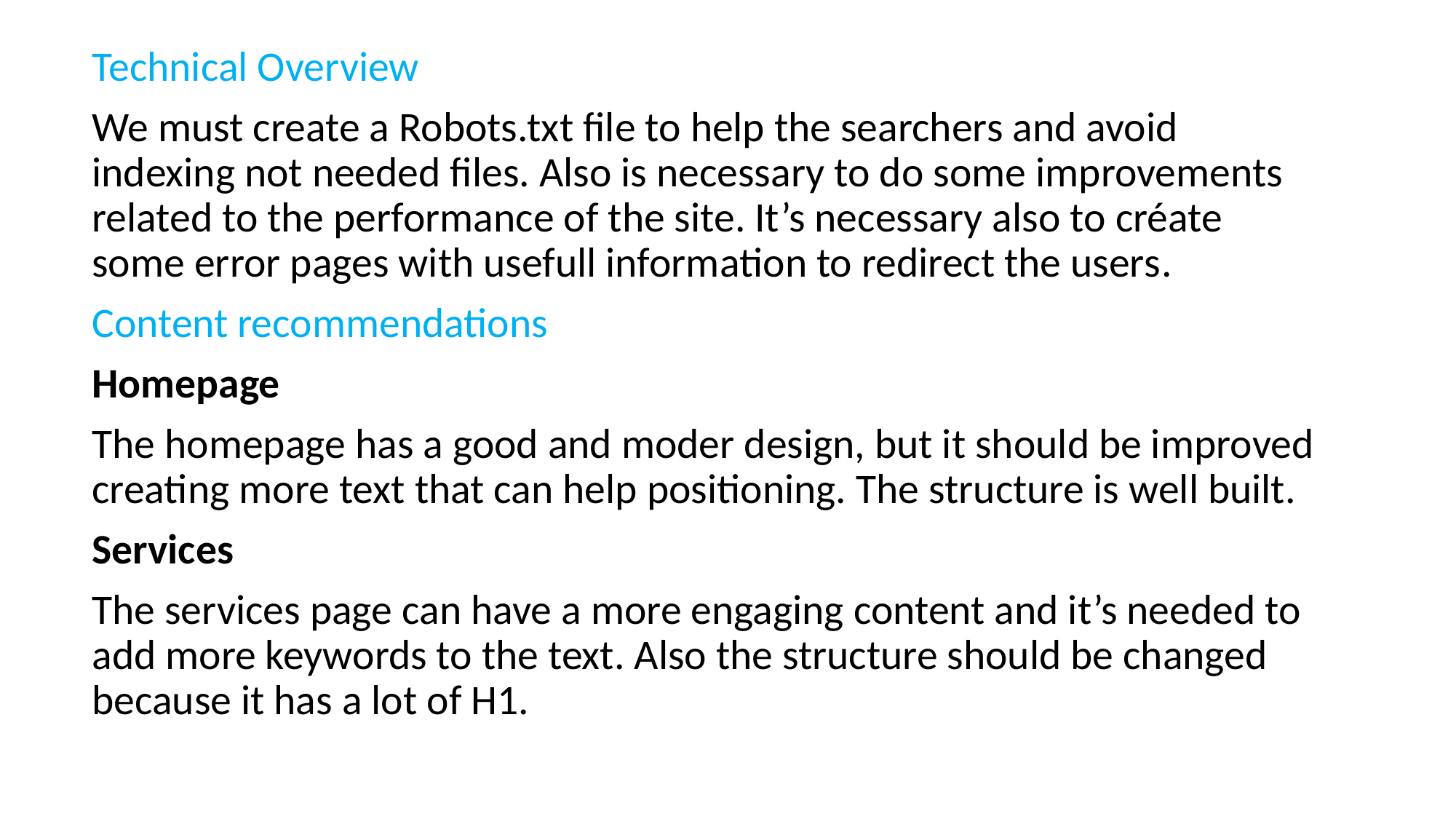

Technical Overview
We must create a Robots.txt file to help the searchers and avoid indexing not needed files. Also is necessary to do some improvements related to the performance of the site. It’s necessary also to créate some error pages with usefull information to redirect the users.
Content recommendations
Homepage
The homepage has a good and moder design, but it should be improved creating more text that can help positioning. The structure is well built.
Services
The services page can have a more engaging content and it’s needed to add more keywords to the text. Also the structure should be changed because it has a lot of H1.